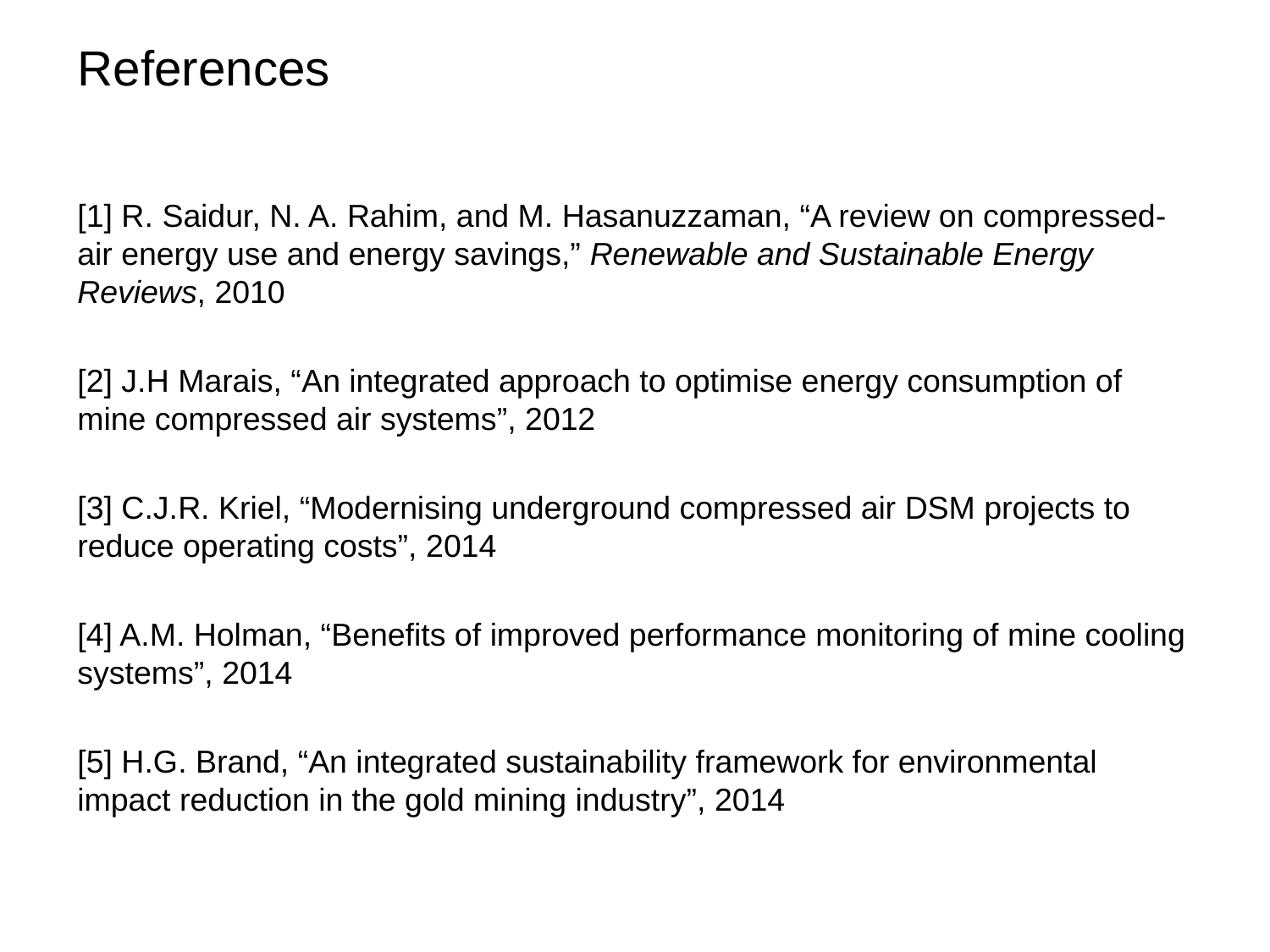

# References

[1] R. Saidur, N. A. Rahim, and M. Hasanuzzaman, “A review on compressed-air energy use and energy savings,” Renewable and Sustainable Energy Reviews, 2010

[2] J.H Marais, “An integrated approach to optimise energy consumption of mine compressed air systems”, 2012

[3] C.J.R. Kriel, “Modernising underground compressed air DSM projects to reduce operating costs”, 2014

[4] A.M. Holman, “Benefits of improved performance monitoring of mine cooling systems”, 2014

[5] H.G. Brand, “An integrated sustainability framework for environmental impact reduction in the gold mining industry”, 2014